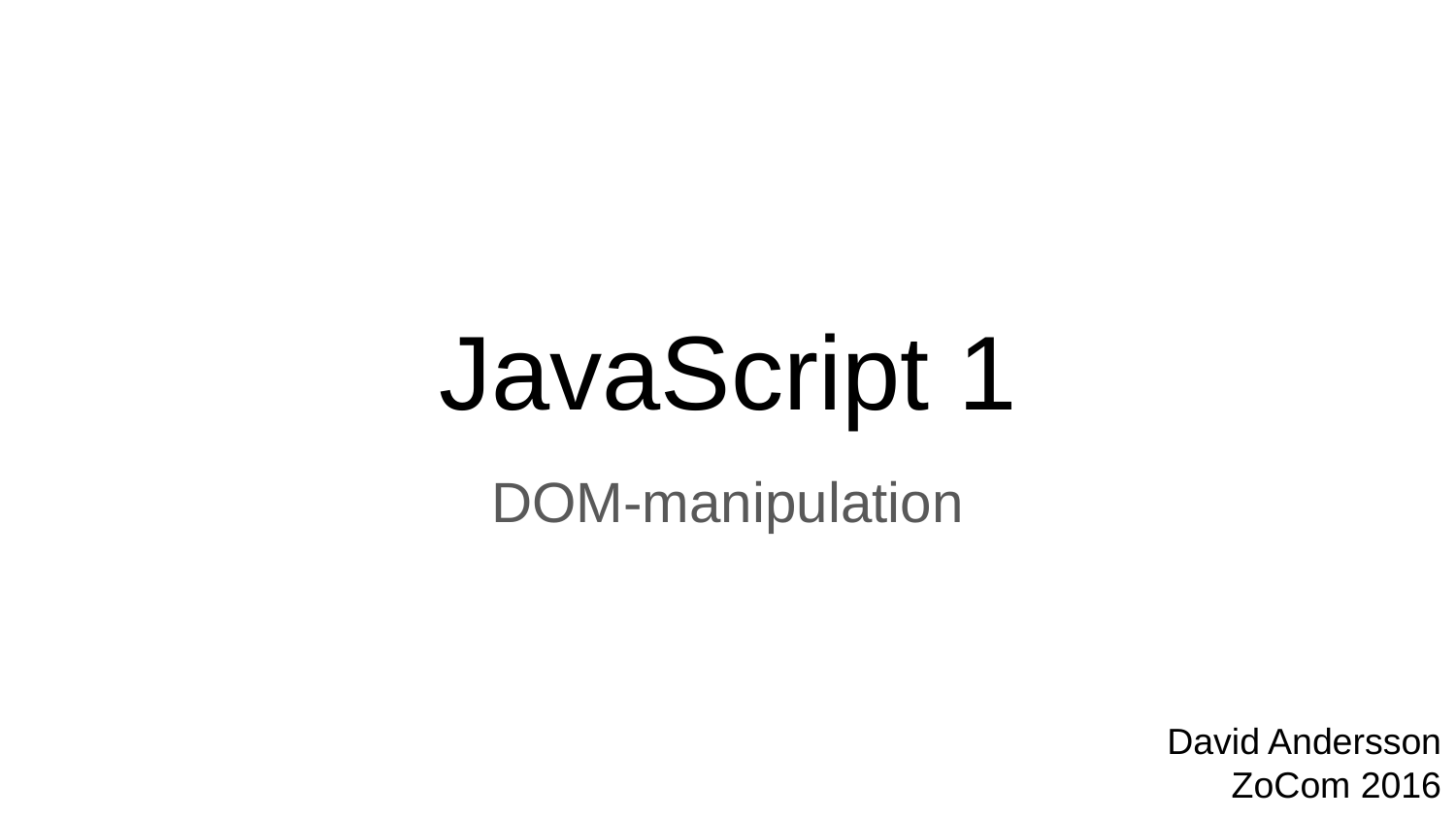

# JavaScript 1
DOM-manipulation
David Andersson
ZoCom 2016